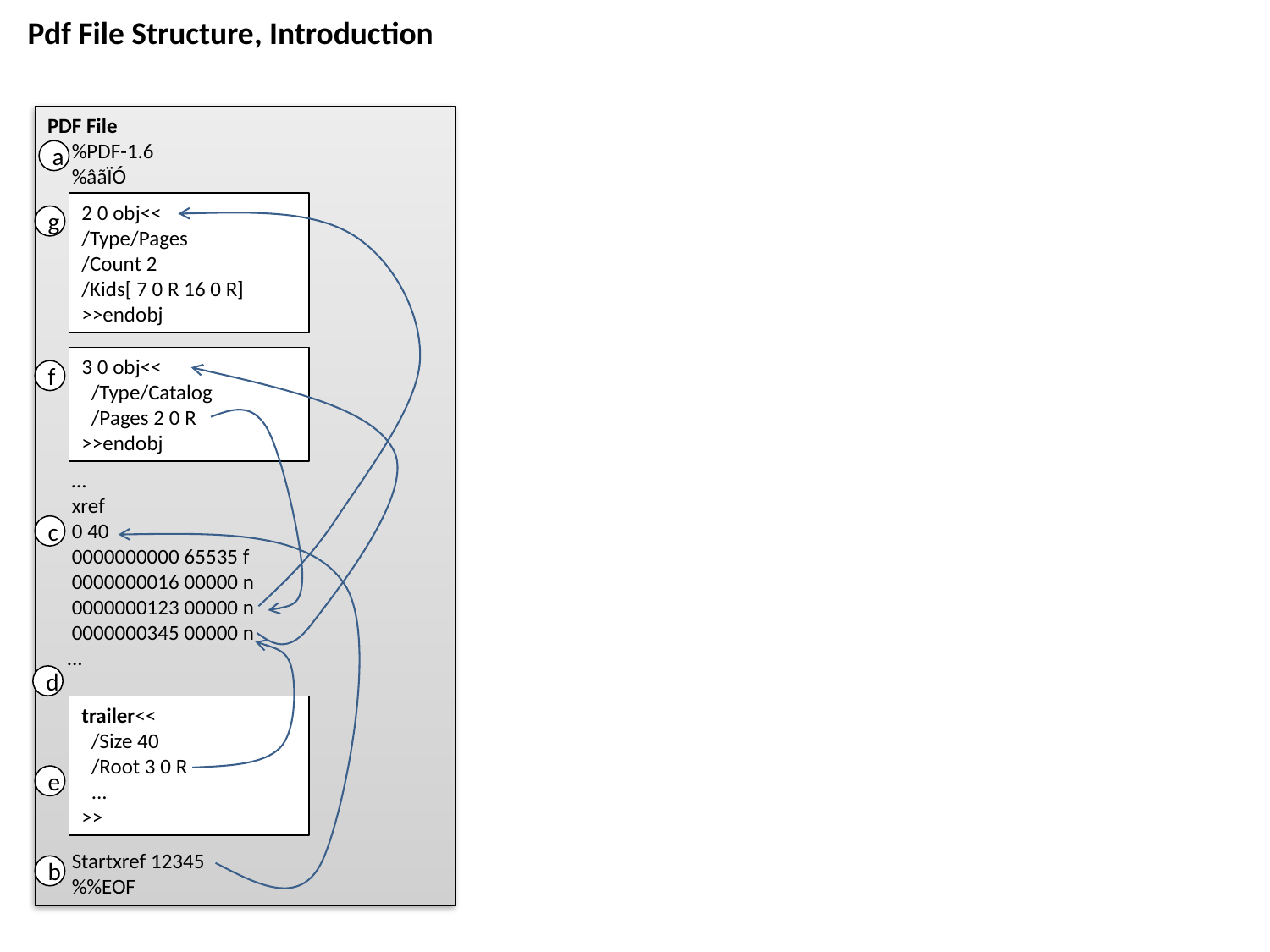

Pdf File Structure, Introduction
PDF File
     %PDF-1.6
     %âãÏÓ

     …
     xref
     0 40
     0000000000 65535 f
     0000000016 00000 n
     0000000123 00000 n
     0000000345 00000 n
    ...

     Startxref 12345
     %%EOF

a
2 0 obj<<
/Type/Pages
/Count 2
/Kids[ 7 0 R 16 0 R]
>>endobj
g

3 0 obj<<
  /Type/Catalog
  /Pages 2 0 R
>>endobj
f

c

d
trailer<<
  /Size 40
  /Root 3 0 R
  ...
>>
e
b